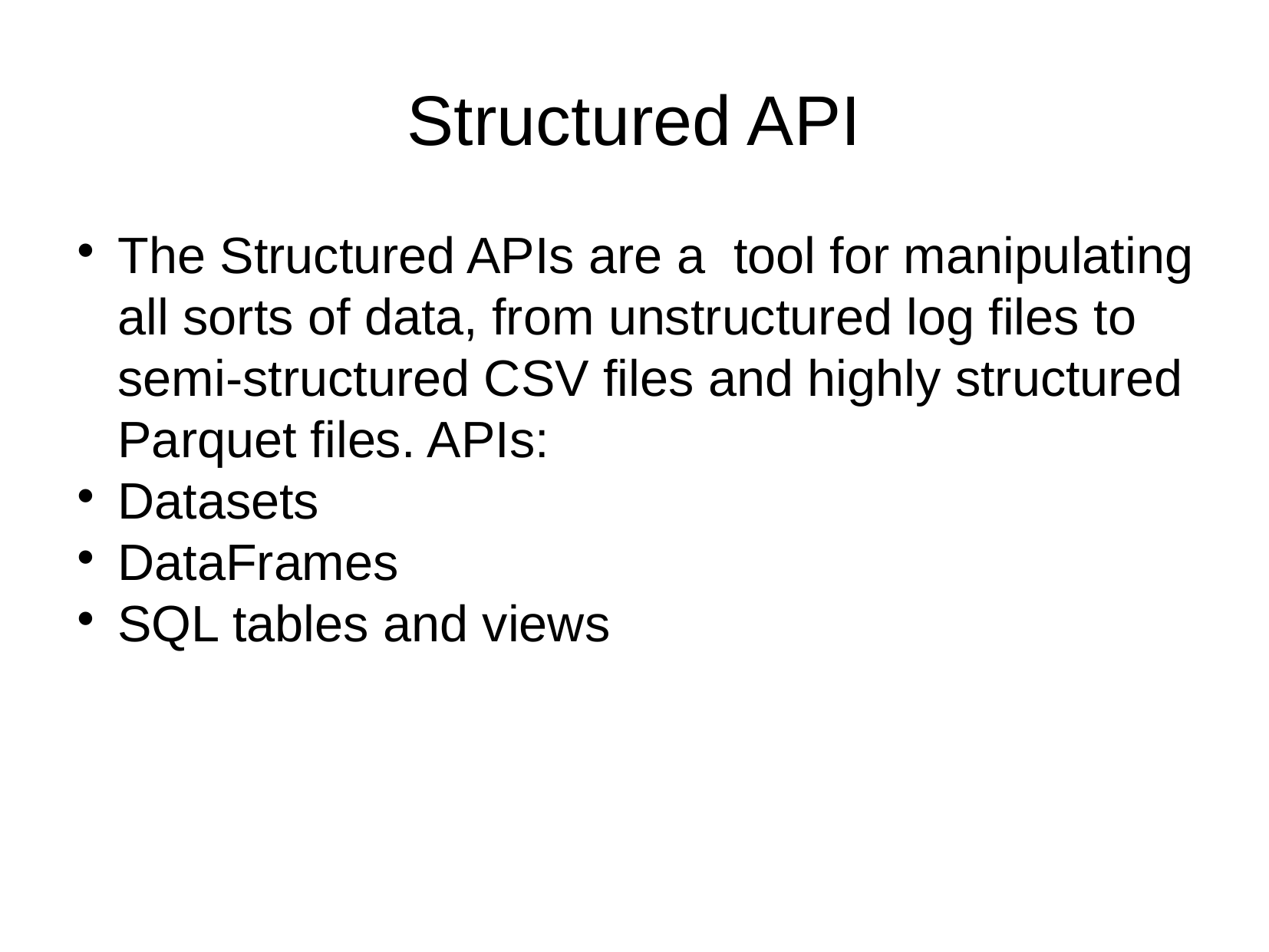

Structured API
The Structured APIs are a  tool for manipulating all sorts of data, from unstructured log files to semi-structured CSV files and highly structured Parquet files. APIs:
Datasets
DataFrames
SQL tables and views